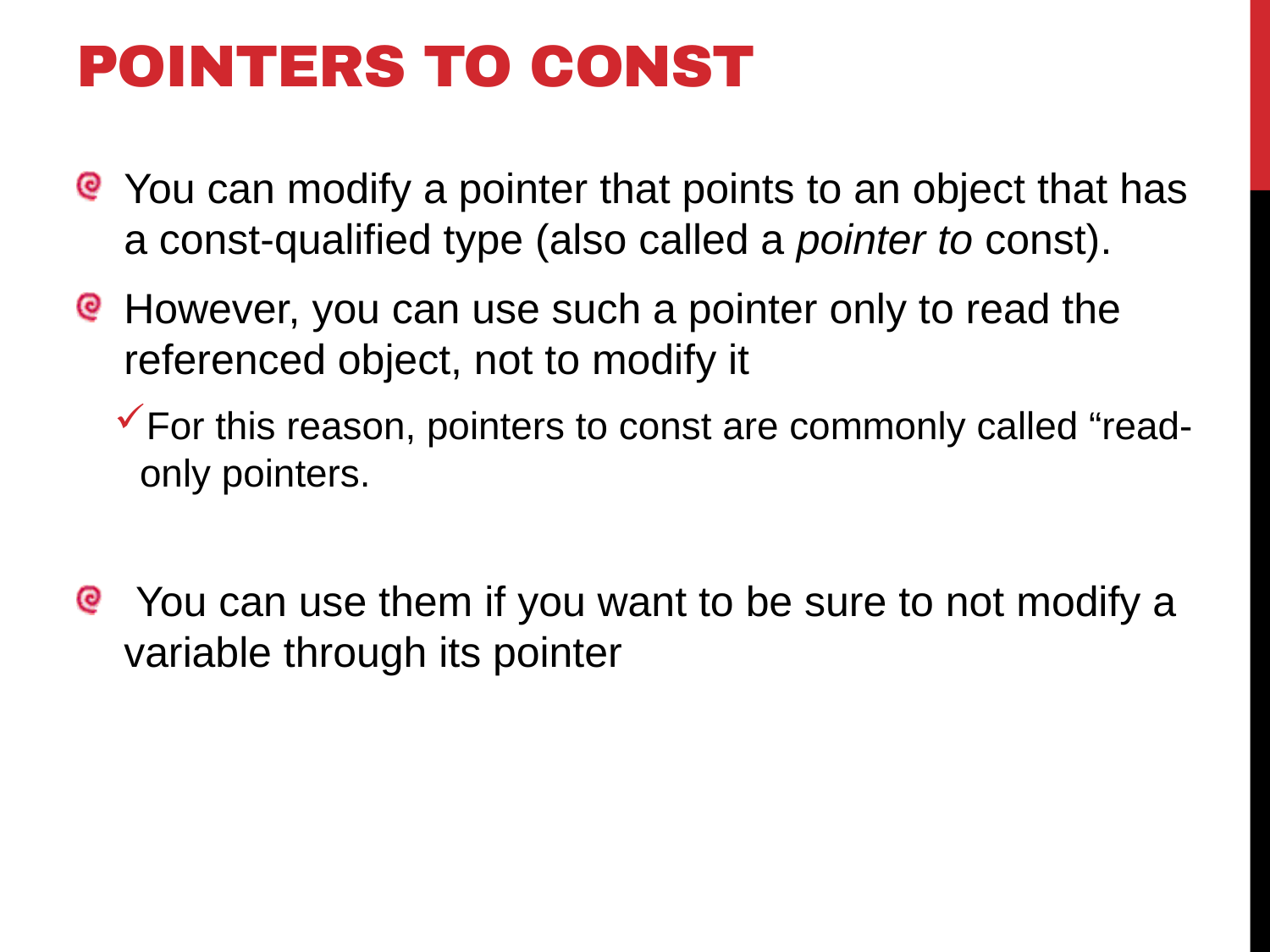

# Pointers to const
You can modify a pointer that points to an object that has a const-qualified type (also called a pointer to const).
However, you can use such a pointer only to read the referenced object, not to modify it
For this reason, pointers to const are commonly called “read-only pointers.

 You can use them if you want to be sure to not modify a variable through its pointer